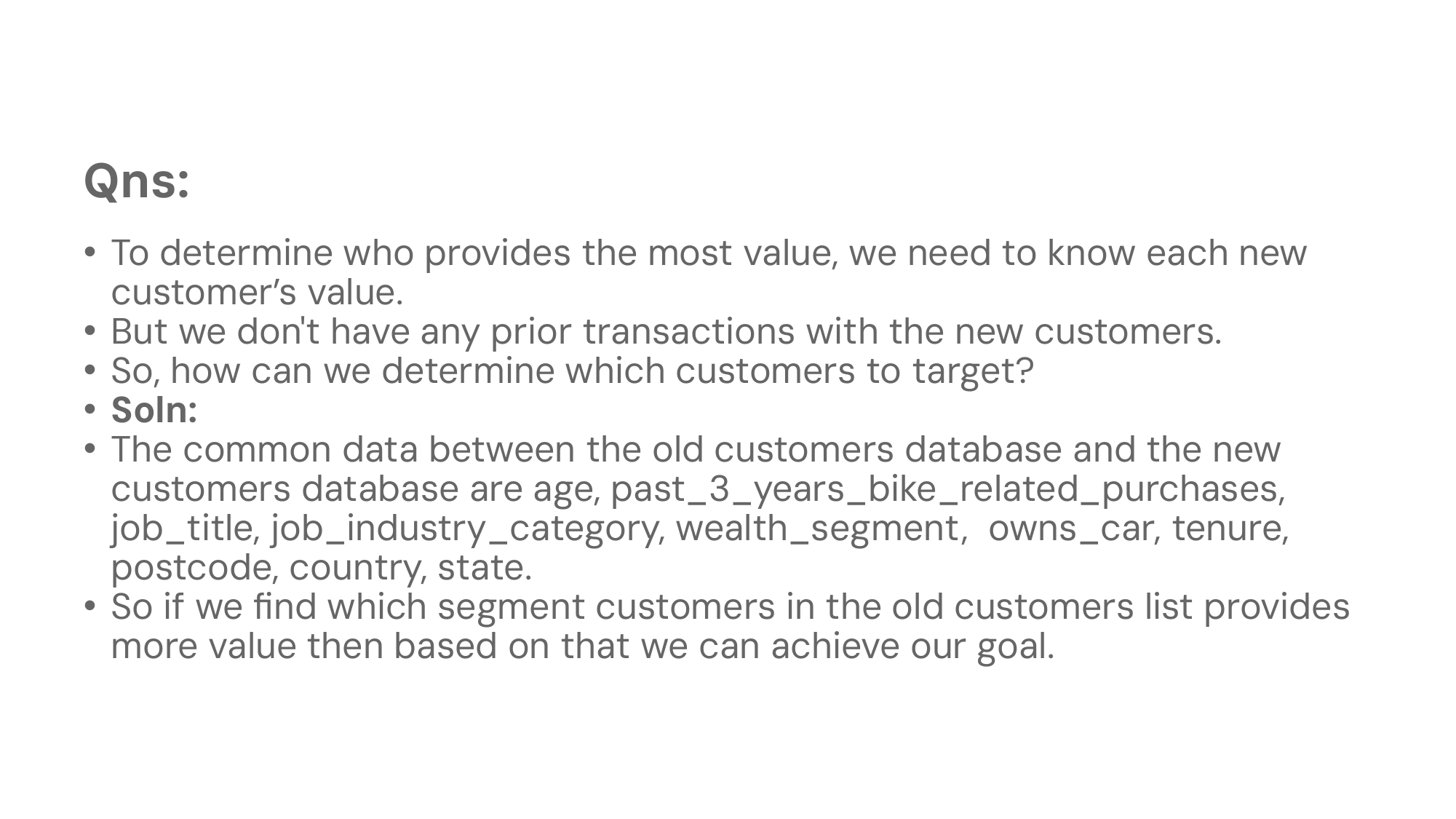

Qns:

To determine who provides the most value, we need to know each new customer’s value.
But we don't have any prior transactions with the new customers.
So, how can we determine which customers to target?
Soln:
The common data between the old customers database and the new customers database are age, past_3_years_bike_related_purchases, job_title, job_industry_category, wealth_segment,  owns_car, tenure, postcode, country, state.
So if we find which segment customers in the old customers list provides more value then based on that we can achieve our goal.